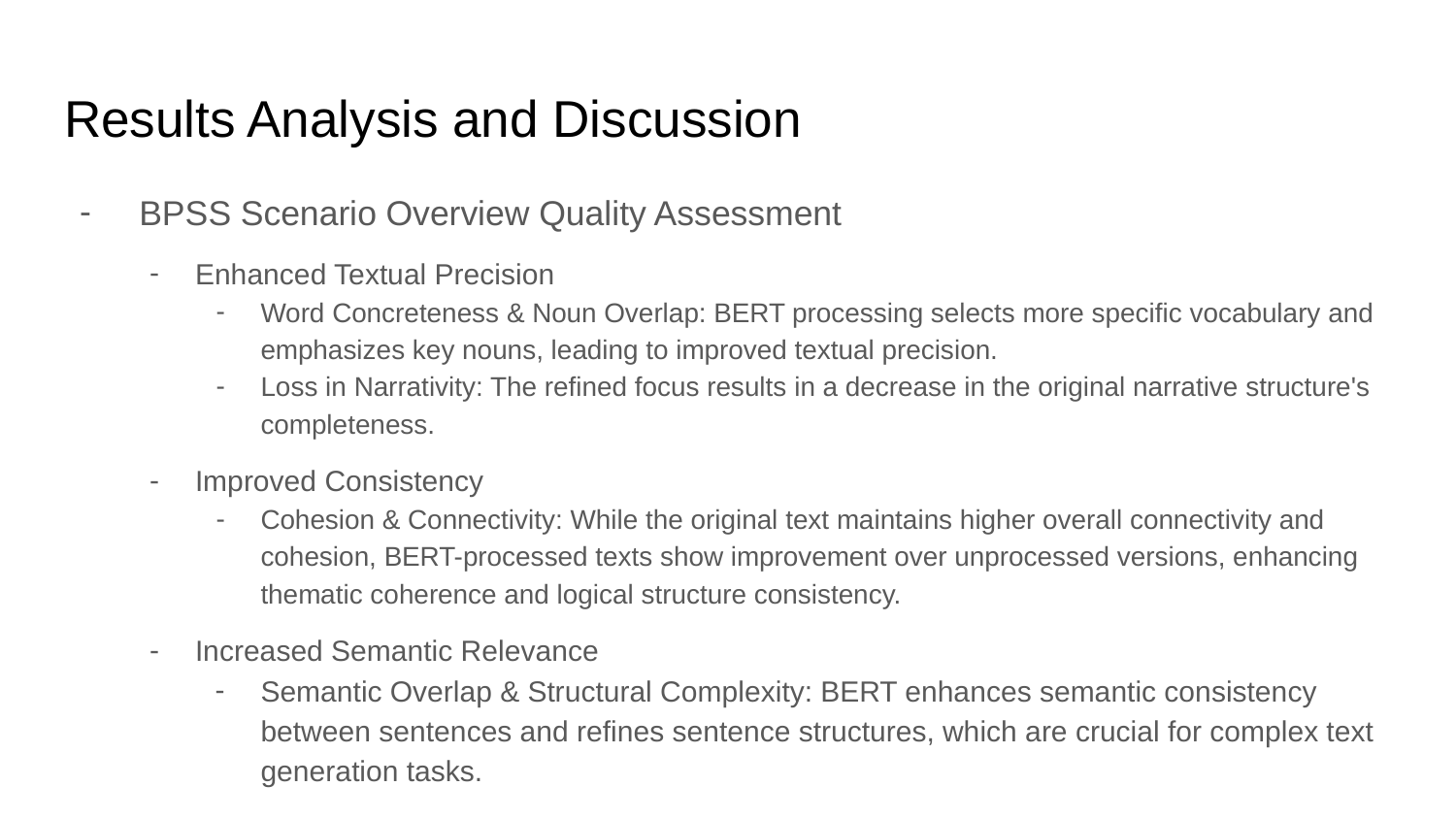

# Results Analysis and Discussion

 BPSS Scenario Overview Quality Assessment
Enhanced Textual Precision
Word Concreteness & Noun Overlap: BERT processing selects more specific vocabulary and emphasizes key nouns, leading to improved textual precision.
Loss in Narrativity: The refined focus results in a decrease in the original narrative structure's completeness.
Improved Consistency
Cohesion & Connectivity: While the original text maintains higher overall connectivity and cohesion, BERT-processed texts show improvement over unprocessed versions, enhancing thematic coherence and logical structure consistency.
Increased Semantic Relevance
Semantic Overlap & Structural Complexity: BERT enhances semantic consistency between sentences and refines sentence structures, which are crucial for complex text generation tasks.